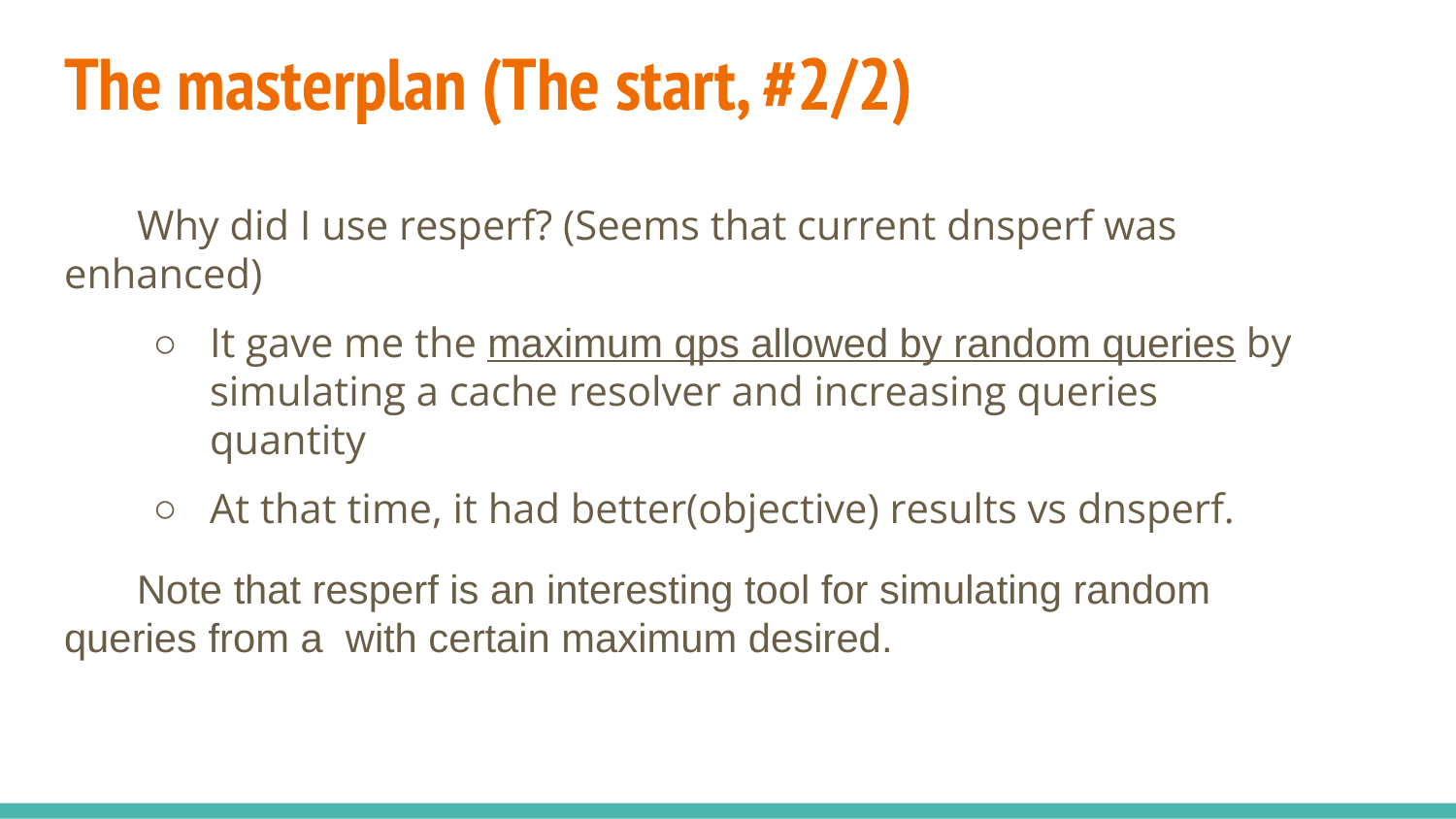

# The masterplan (The start, #2/2)
Why did I use resperf? (Seems that current dnsperf was enhanced)
It gave me the maximum qps allowed by random queries by simulating a cache resolver and increasing queries quantity
At that time, it had better(objective) results vs dnsperf.
Note that resperf is an interesting tool for simulating random queries from a  with certain maximum desired.